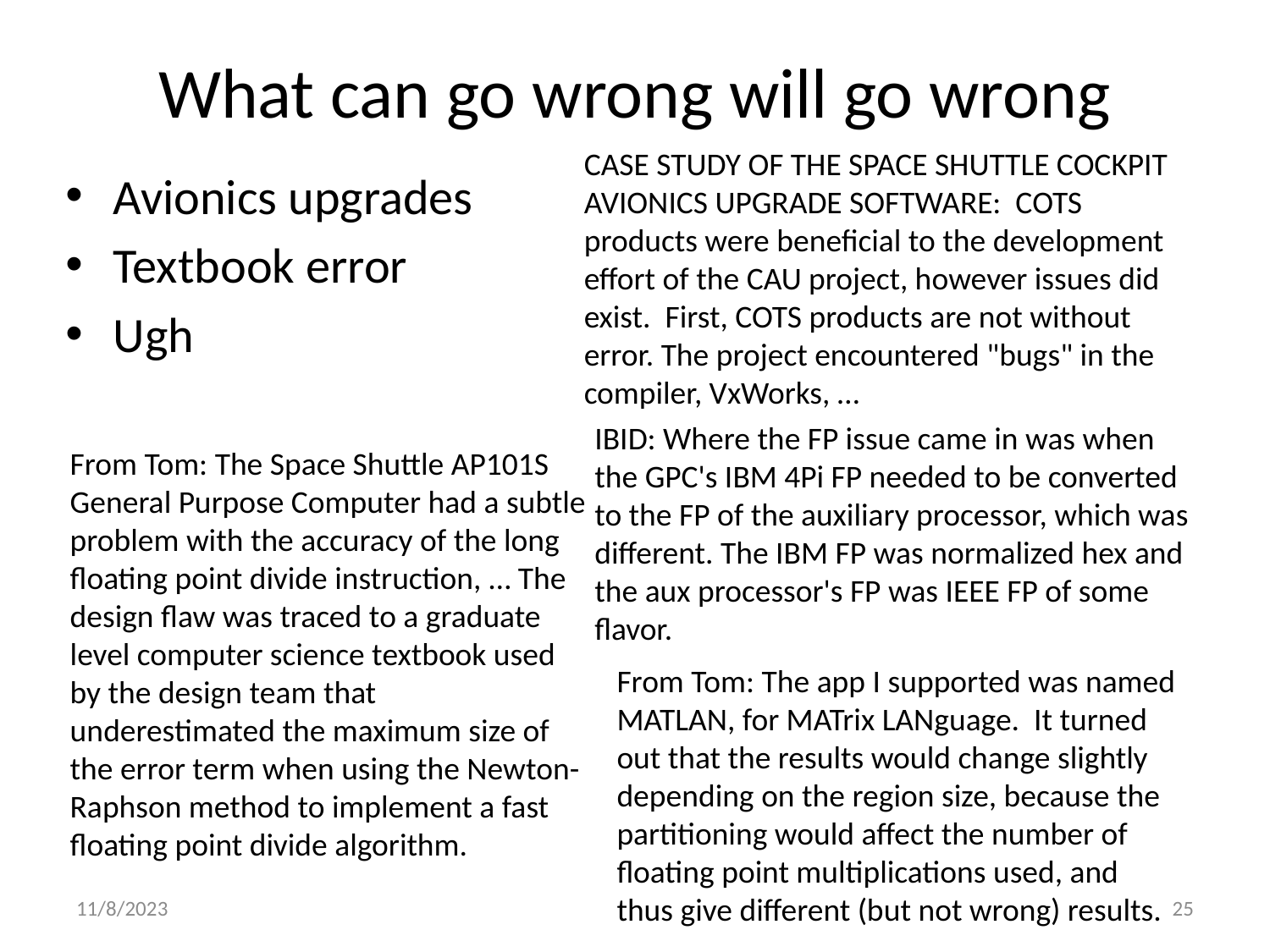

# What can go wrong will go wrong
CASE STUDY OF THE SPACE SHUTTLE COCKPIT AVIONICS UPGRADE SOFTWARE:  COTS products were beneficial to the development effort of the CAU project, however issues did exist.  First, COTS products are not without error. The project encountered "bugs" in the compiler, VxWorks, …
Avionics upgrades
Textbook error
Ugh
IBID: Where the FP issue came in was when the GPC's IBM 4Pi FP needed to be converted to the FP of the auxiliary processor, which was different. The IBM FP was normalized hex and the aux processor's FP was IEEE FP of some flavor.
From Tom: The Space Shuttle AP101S General Purpose Computer had a subtle problem with the accuracy of the long floating point divide instruction, … The design flaw was traced to a graduate level computer science textbook used by the design team that underestimated the maximum size of the error term when using the Newton-Raphson method to implement a fast floating point divide algorithm.
From Tom: The app I supported was named MATLAN, for MATrix LANguage.  It turned out that the results would change slightly depending on the region size, because the partitioning would affect the number of floating point multiplications used, and thus give different (but not wrong) results.
11/8/2023
25